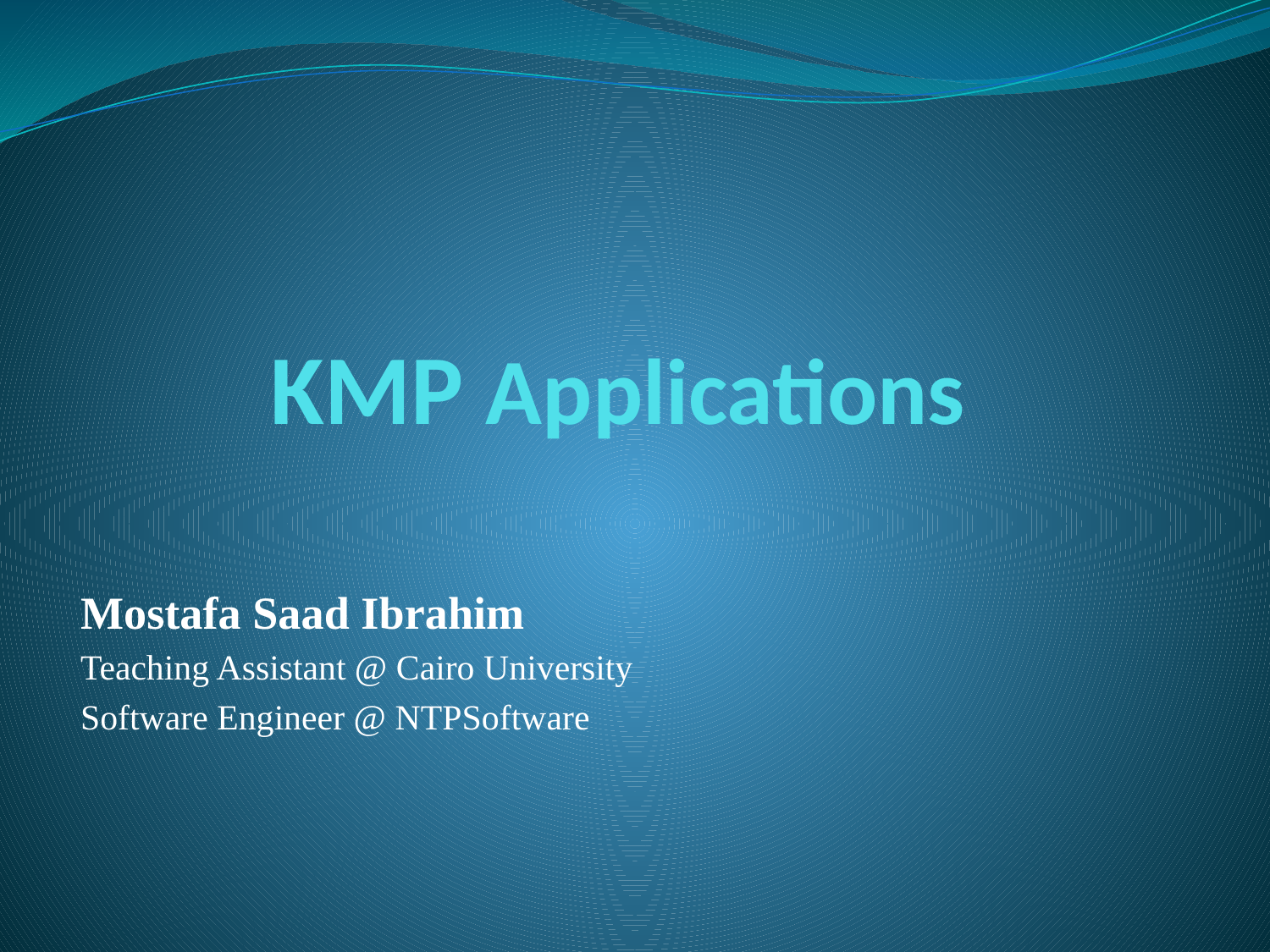

# KMP Applications

Mostafa Saad Ibrahim
Teaching Assistant @ Cairo University
Software Engineer @ NTPSoftware